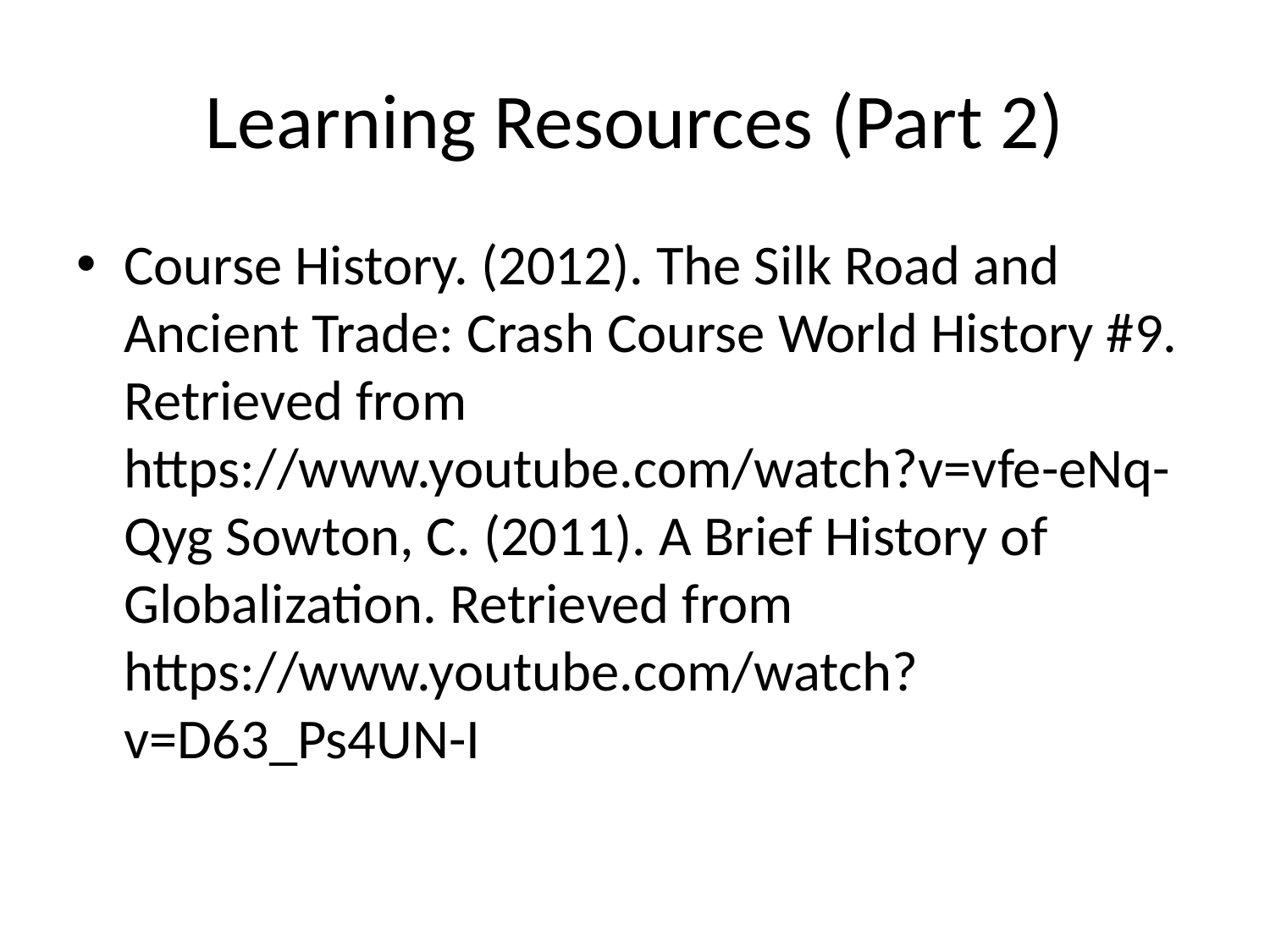

# Learning Resources (Part 2)
Course History. (2012). The Silk Road and Ancient Trade: Crash Course World History #9. Retrieved from https://www.youtube.com/watch?v=vfe-eNq-Qyg Sowton, C. (2011). A Brief History of Globalization. Retrieved from https://www.youtube.com/watch?v=D63_Ps4UN-I